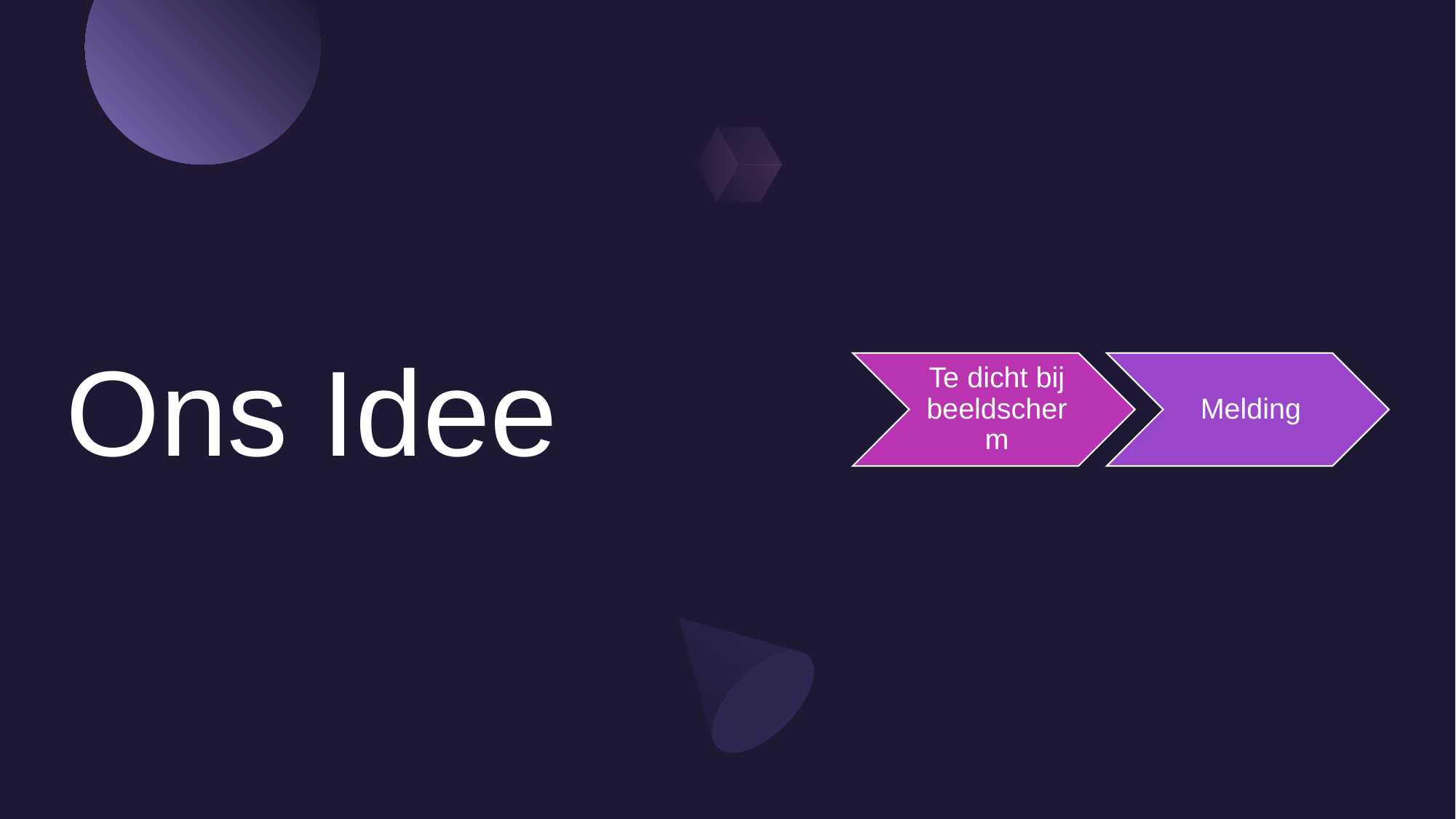

Te dicht bij beeldscherm
Melding

# Ons Idee